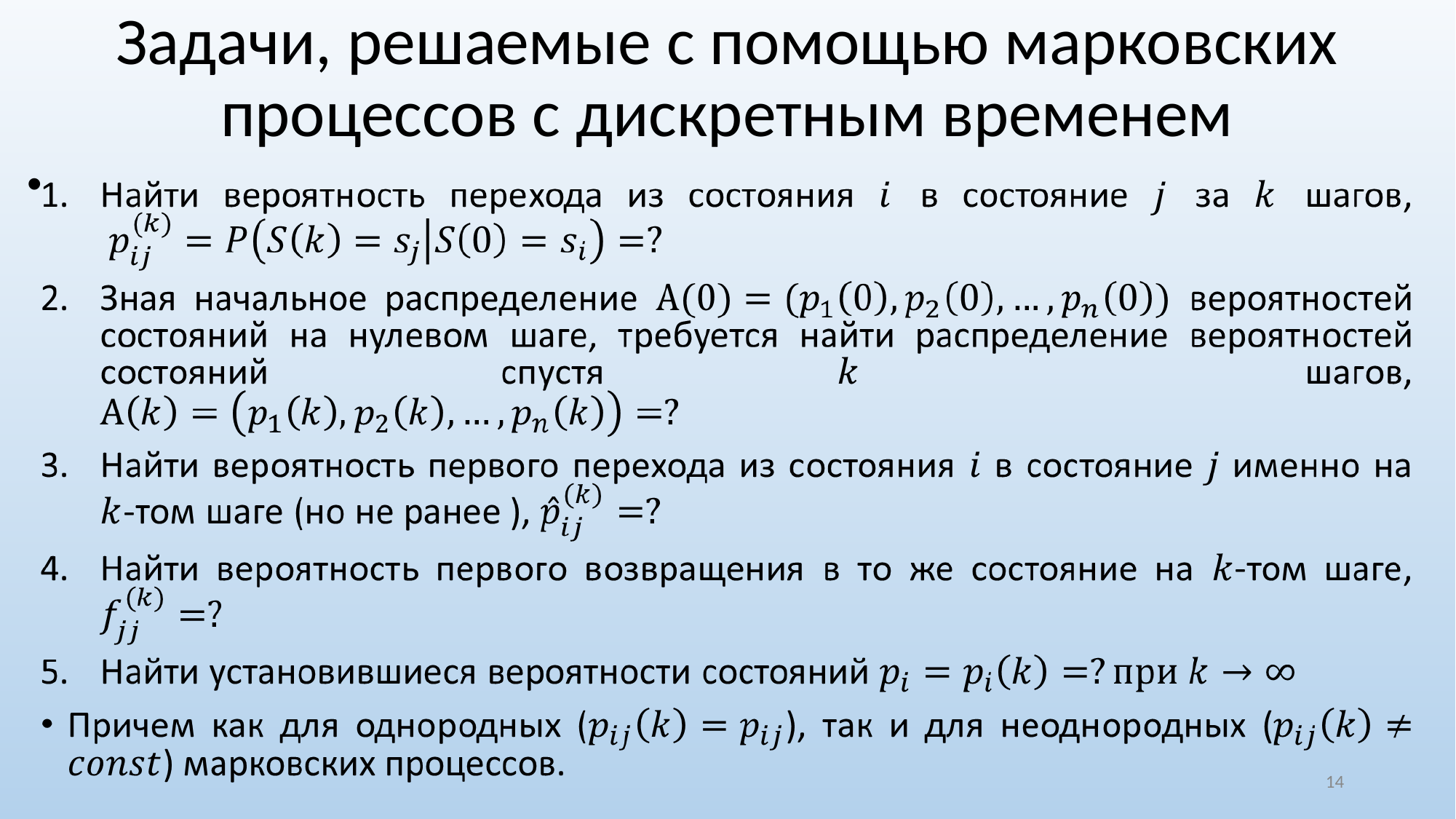

# Задачи, решаемые с помощью марковских процессов с дискретным временем

14